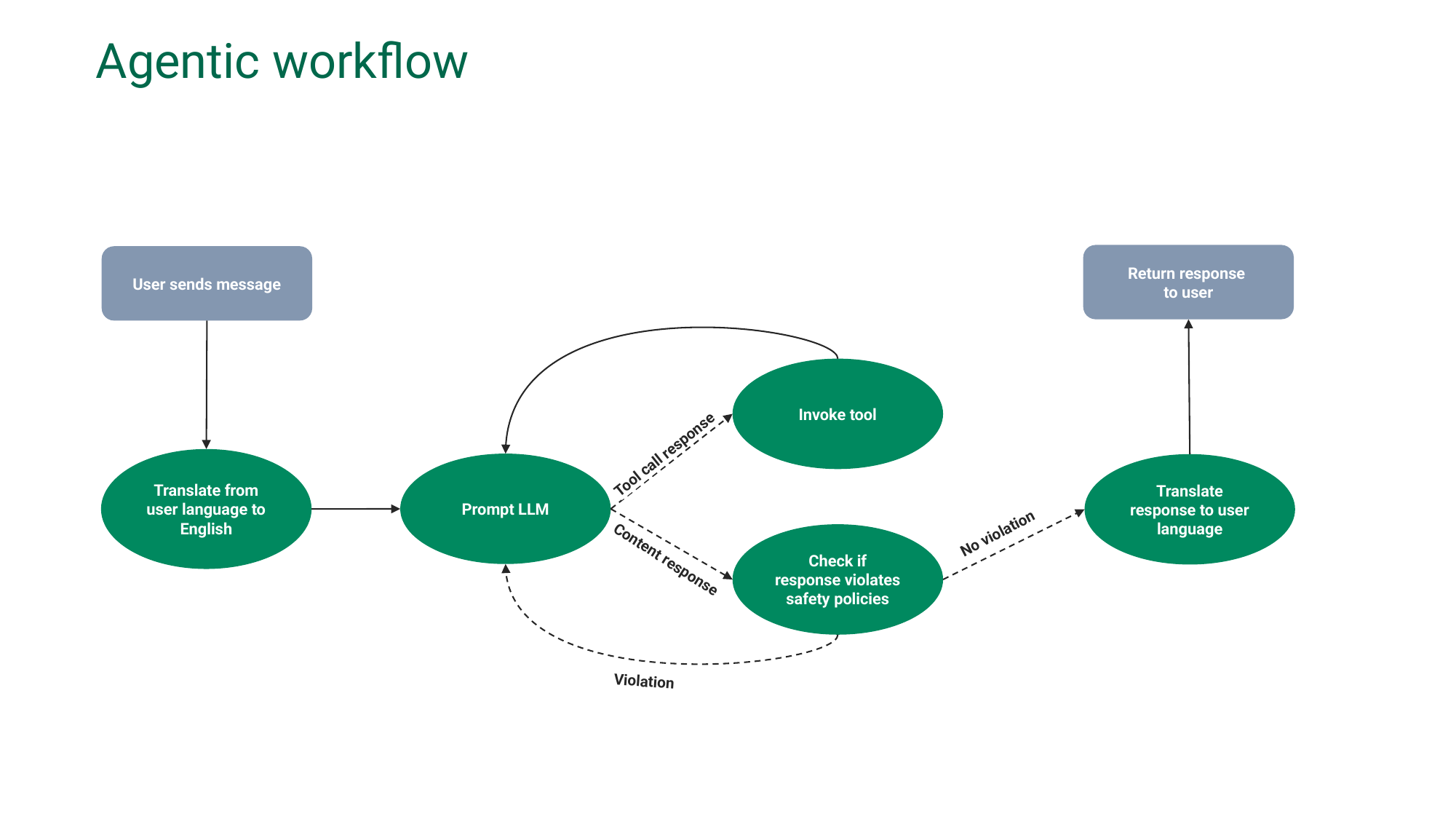

# Agentic workflow
Return response
to user
User sends message
Invoke tool
Tool call response
Translate from user language to English
Prompt LLM
Translate response to user language
No violation
Check if response violates safety policies
Content response
Violation